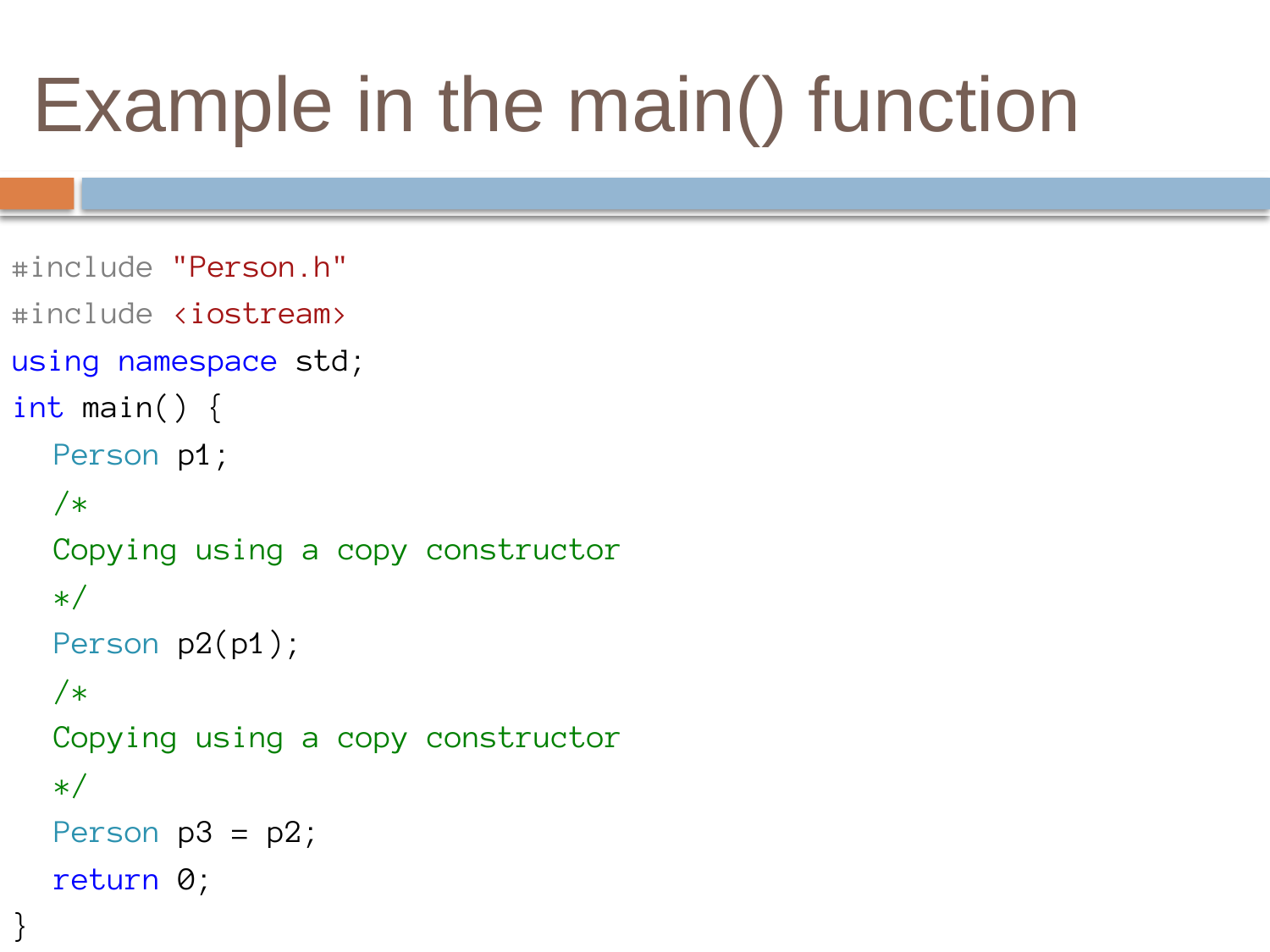

# Example in the main() function
#include "Person.h"
#include <iostream>
using namespace std;
int main() {
	Person p1;
	/*
		Copying using a copy constructor
	*/
	Person p2(p1);
	/*
		Copying using a copy constructor
	*/
	Person p3 = p2;
	return 0;
}